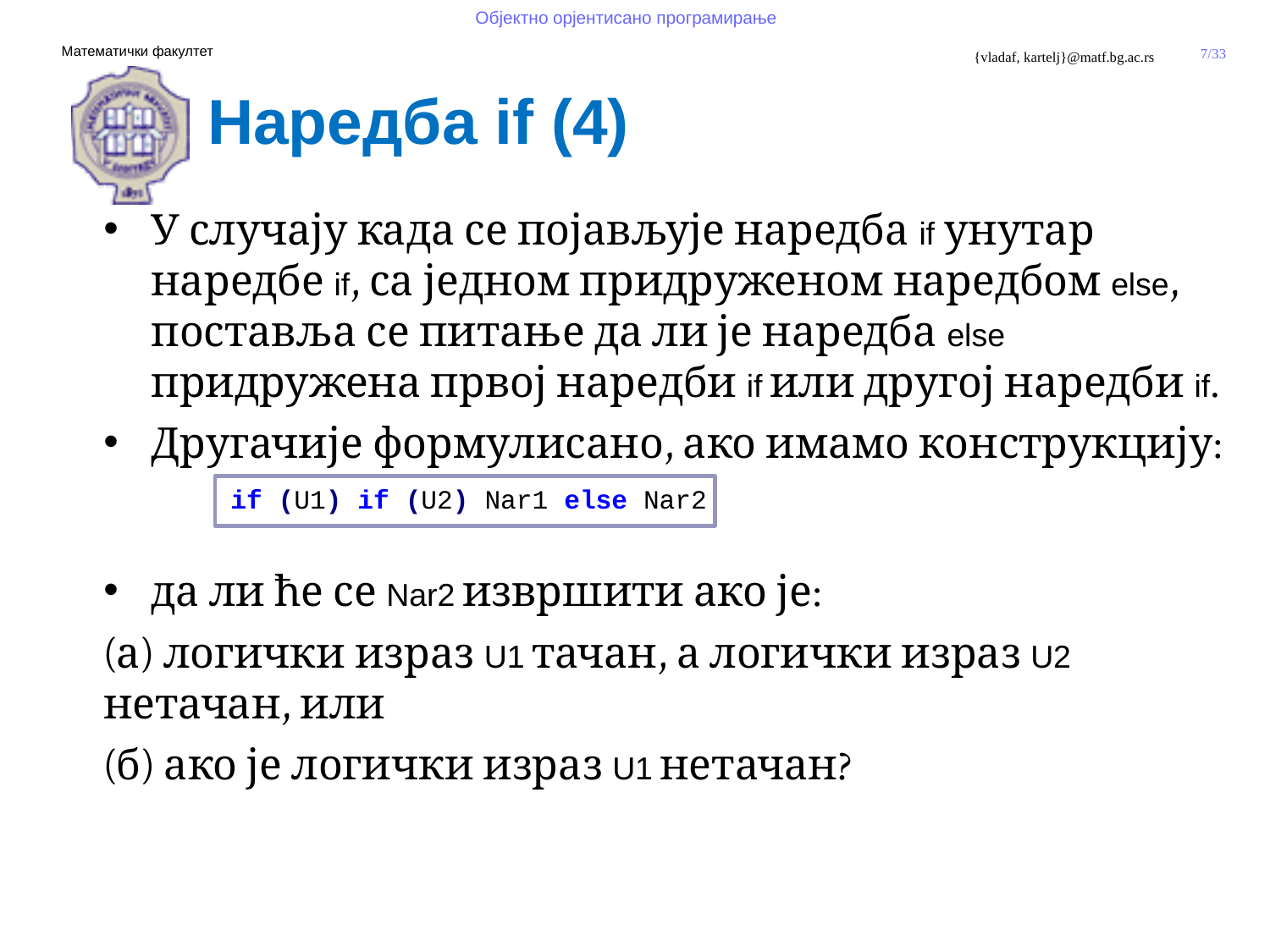

Наредба if (4)

У случају када се појављује наредба if унутар наредбе if, са једном придруженом наредбом else, поставља се питање да ли је наредба else придружена првој наредби if или другој наредби if.
Другачије формулисано, ако имамо конструкцију:
	if (U1) if (U2) Nar1 else Nar2

да ли ће се Nar2 извршити ако је:
(а) логички израз U1 тачан, а логички израз U2 нетачан, или
(б) ако је логички израз U1 нетачан?